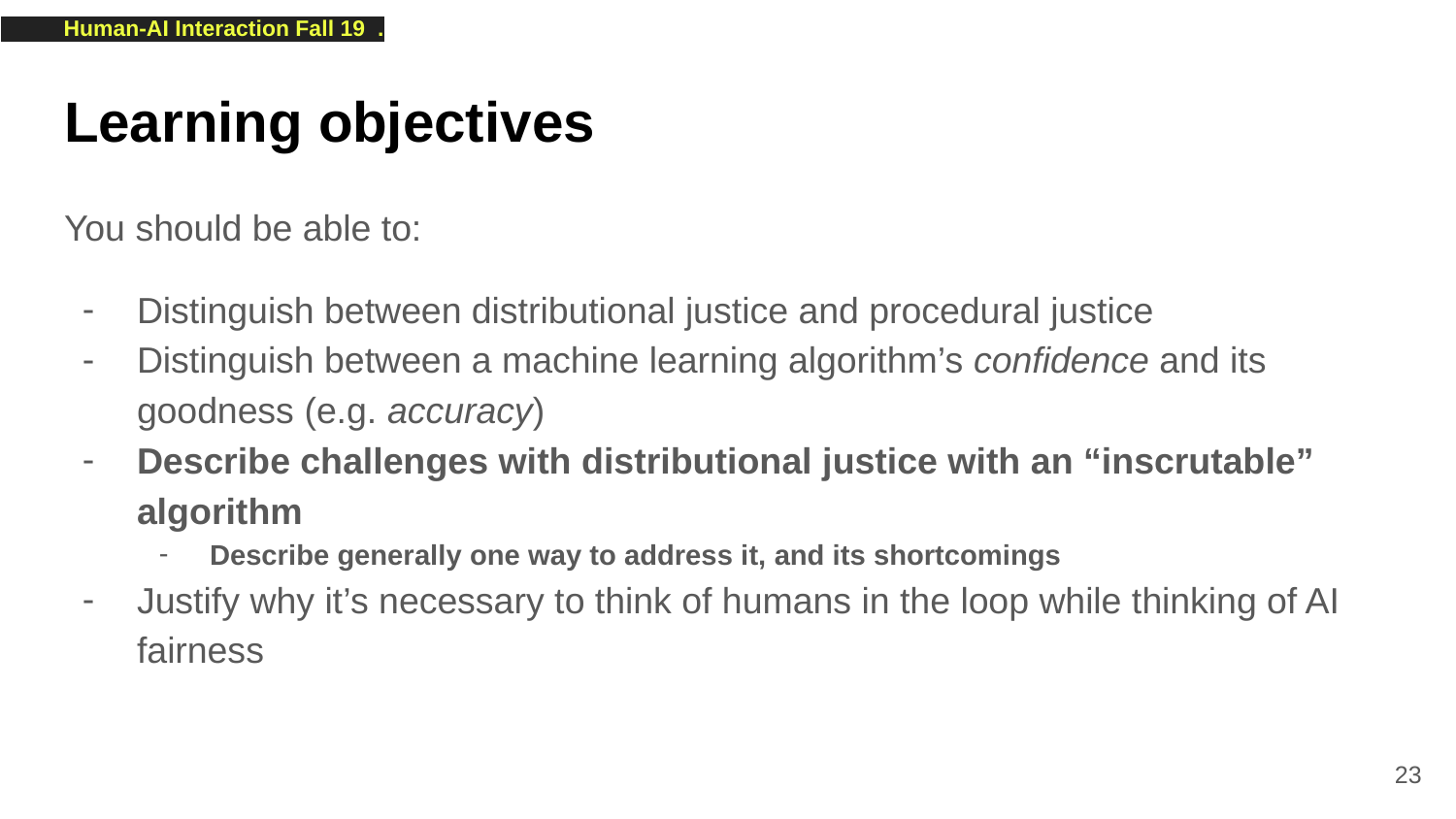

# Learning objectives
You should be able to:
Distinguish between distributional justice and procedural justice
Distinguish between a machine learning algorithm’s confidence and its goodness (e.g. accuracy)
Describe challenges with distributional justice with an “inscrutable” algorithm
Describe generally one way to address it, and its shortcomings
Justify why it’s necessary to think of humans in the loop while thinking of AI fairness
23